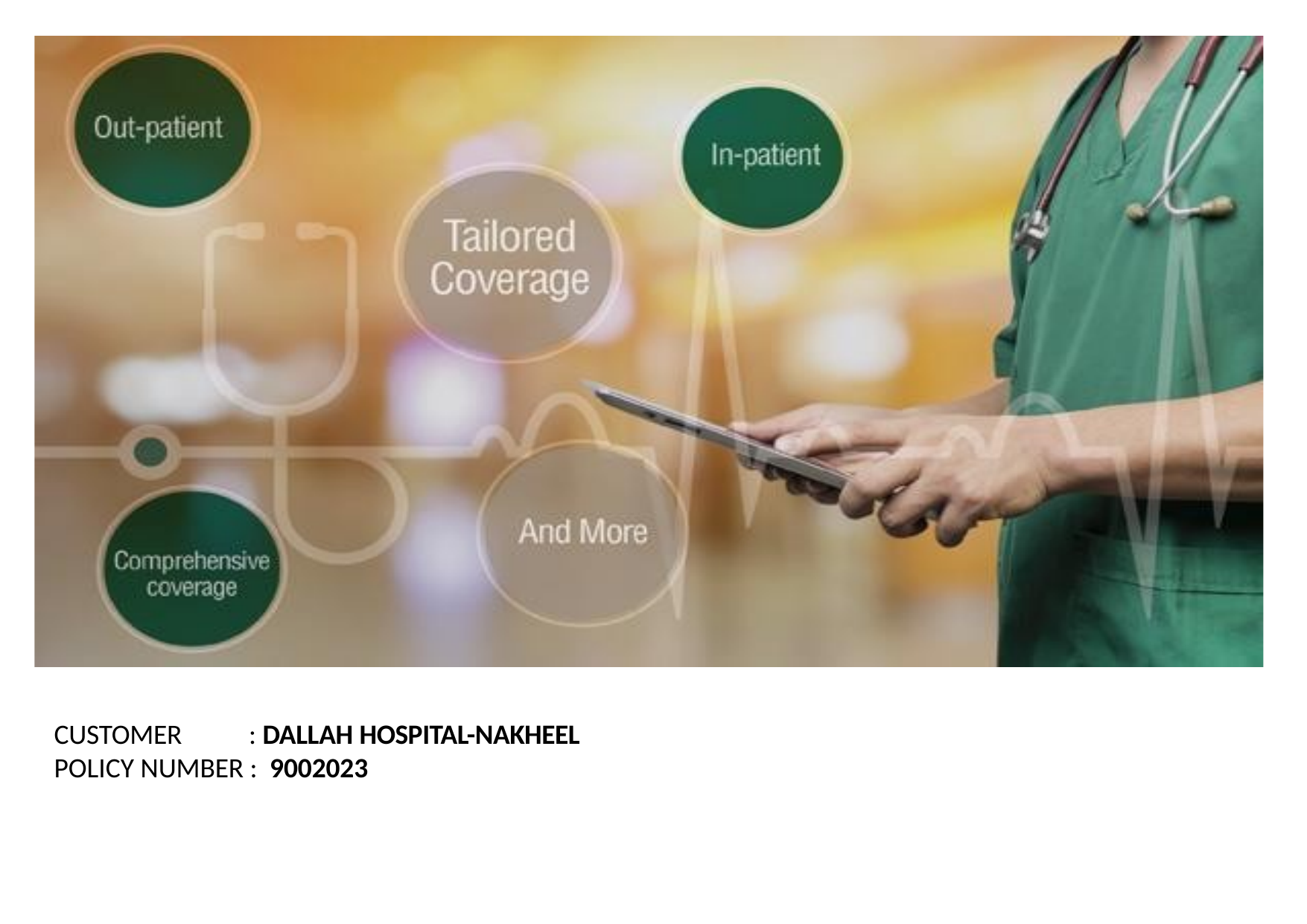

CUSTOMER	: DALLAH HOSPITAL-NAKHEEL
POLICY NUMBER : 9002023